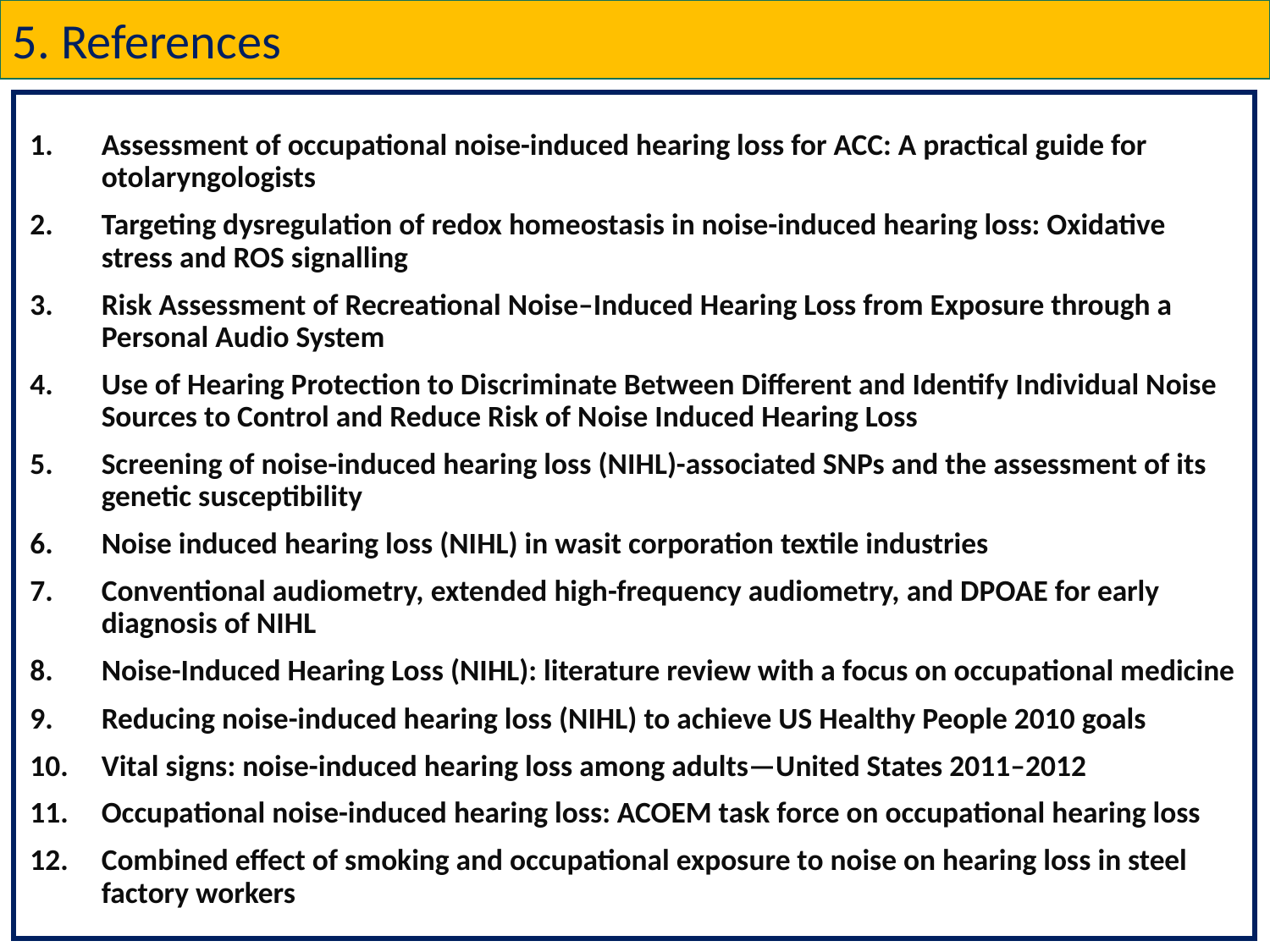

5. References

Assessment of occupational noise-induced hearing loss for ACC: A practical guide for otolaryngologists
Targeting dysregulation of redox homeostasis in noise-induced hearing loss: Oxidative stress and ROS signalling
Risk Assessment of Recreational Noise–Induced Hearing Loss from Exposure through a Personal Audio System
Use of Hearing Protection to Discriminate Between Different and Identify Individual Noise Sources to Control and Reduce Risk of Noise Induced Hearing Loss
Screening of noise-induced hearing loss (NIHL)-associated SNPs and the assessment of its genetic susceptibility
Noise induced hearing loss (NIHL) in wasit corporation textile industries
Conventional audiometry, extended high-frequency audiometry, and DPOAE for early diagnosis of NIHL
Noise-Induced Hearing Loss (NIHL): literature review with a focus on occupational medicine
Reducing noise-induced hearing loss (NIHL) to achieve US Healthy People 2010 goals
Vital signs: noise-induced hearing loss among adults—United States 2011–2012
Occupational noise-induced hearing loss: ACOEM task force on occupational hearing loss
Combined effect of smoking and occupational exposure to noise on hearing loss in steel factory workers